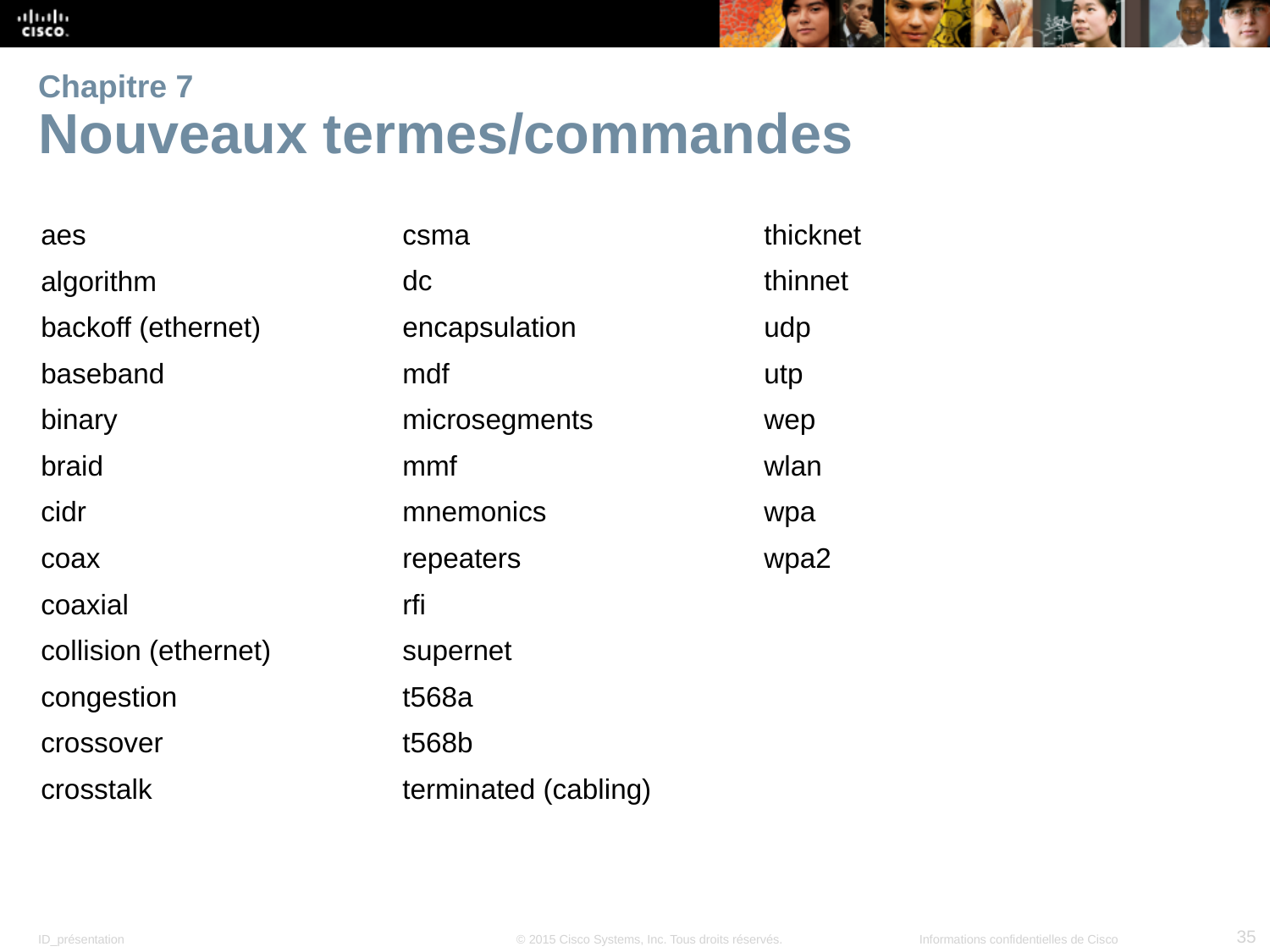

# Chapitre 7 Nouveaux termes/commandes
aes
algorithm
backoff (ethernet)
baseband
binary
braid
cidr
coax
coaxial
collision (ethernet)
congestion
crossover
crosstalk
csma
dc
encapsulation
mdf
microsegments
mmf
mnemonics
repeaters
rfi
supernet
t568a
t568b
terminated (cabling)
thicknet
thinnet
udp
utp
wep
wlan
wpa
wpa2